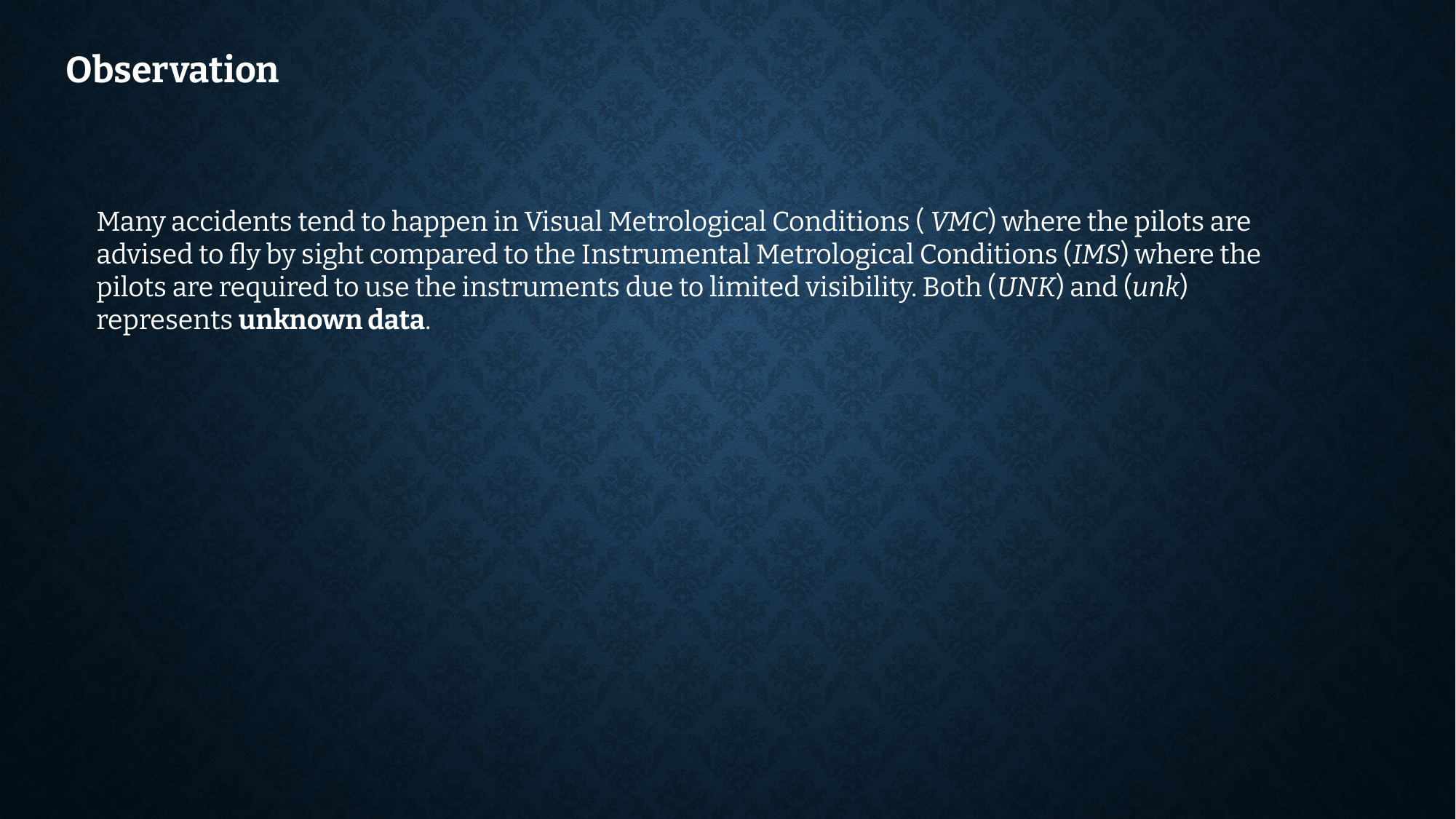

Observation
Many accidents tend to happen in Visual Metrological Conditions ( VMC) where the pilots are advised to fly by sight compared to the Instrumental Metrological Conditions (IMS) where the pilots are required to use the instruments due to limited visibility. Both (UNK) and (unk) represents unknown data.